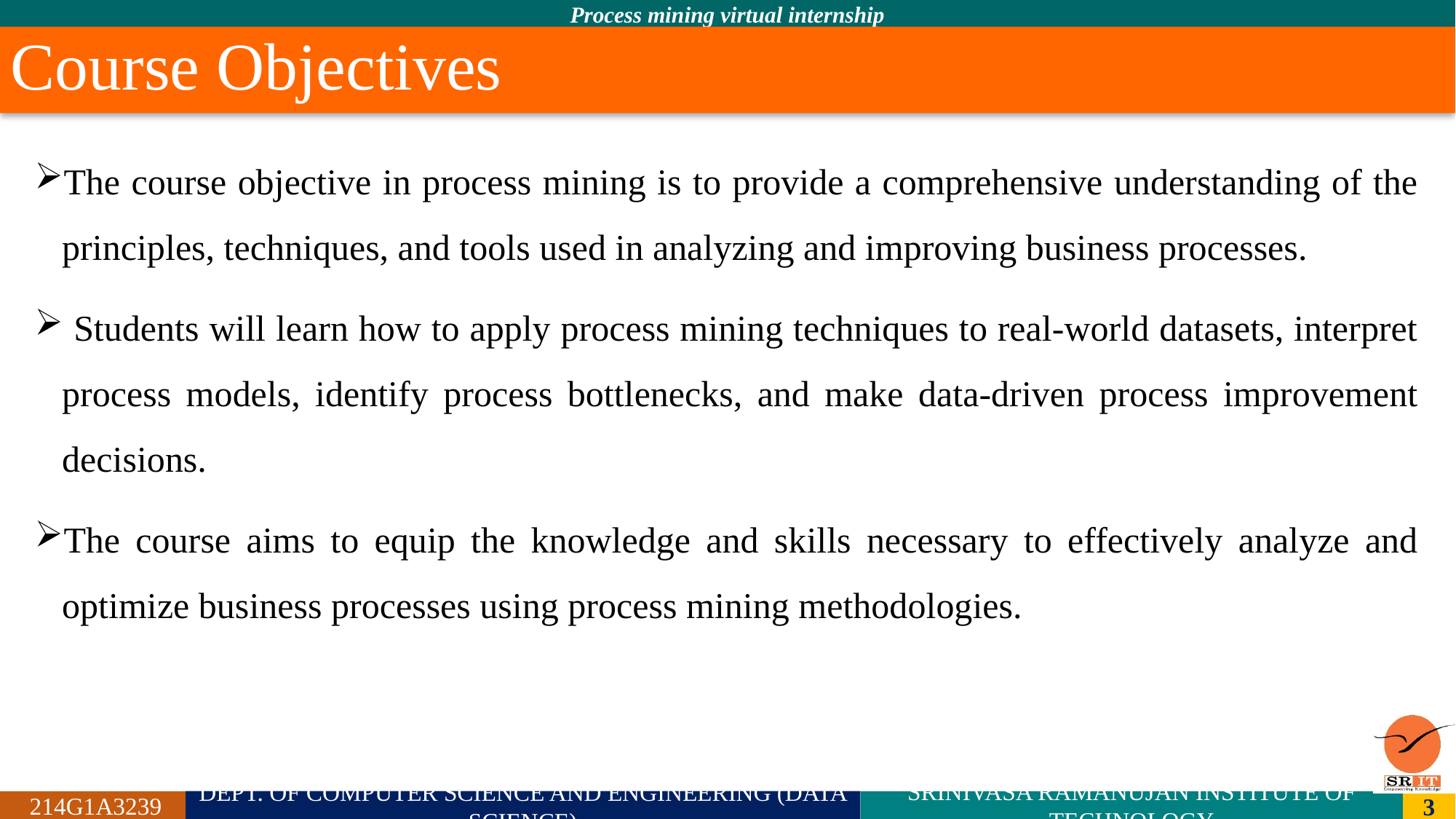

# Course Objectives
The course objective in process mining is to provide a comprehensive understanding of the principles, techniques, and tools used in analyzing and improving business processes.
 Students will learn how to apply process mining techniques to real-world datasets, interpret process models, identify process bottlenecks, and make data-driven process improvement decisions.
The course aims to equip the knowledge and skills necessary to effectively analyze and optimize business processes using process mining methodologies.